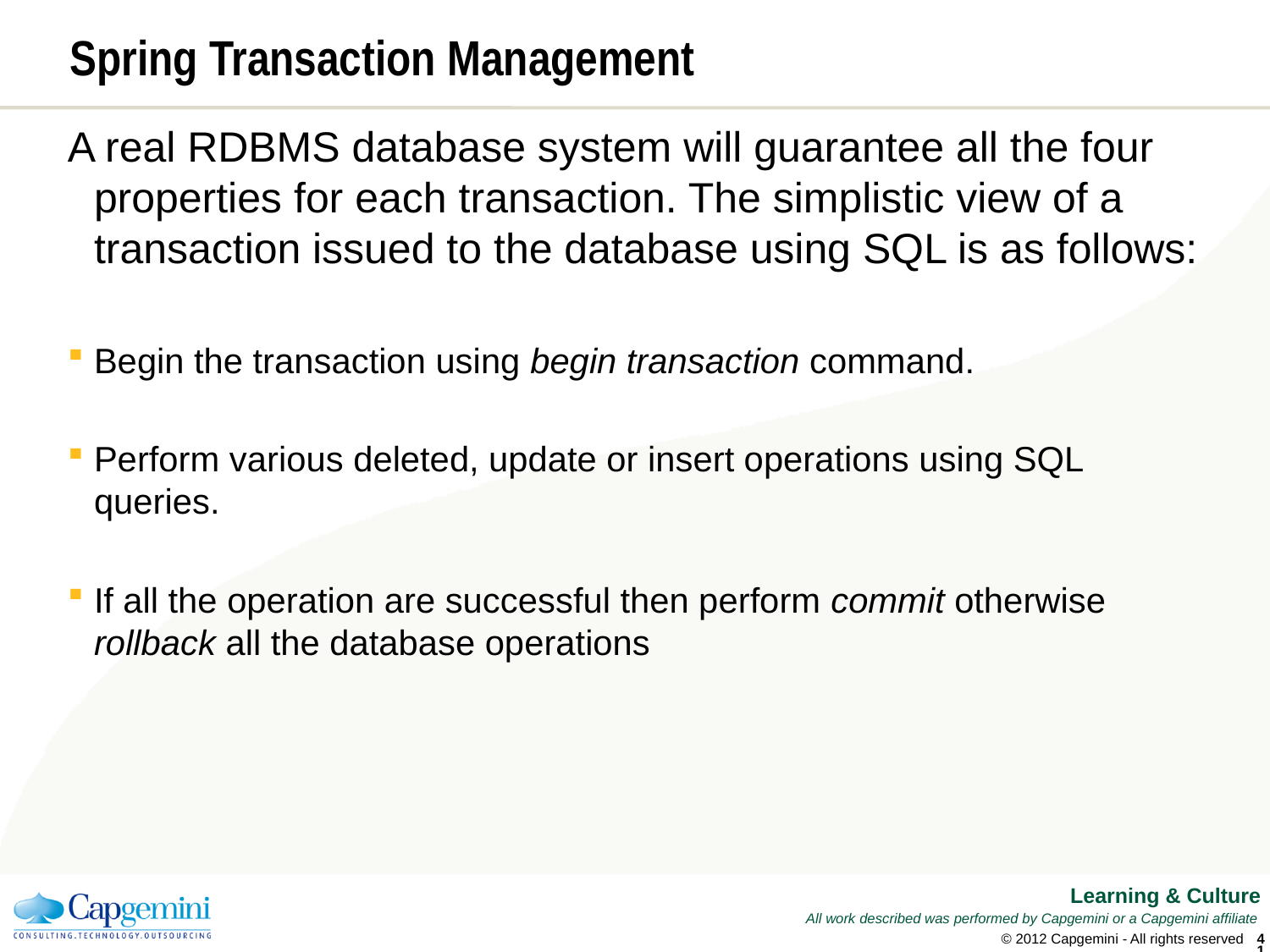

# Spring Transaction Management
A real RDBMS database system will guarantee all the four properties for each transaction. The simplistic view of a transaction issued to the database using SQL is as follows:

Begin the transaction using begin transaction command.

Perform various deleted, update or insert operations using SQL queries.

If all the operation are successful then perform commit otherwise rollback all the database operations

© 2012 Capgemini - All rights reserved
41